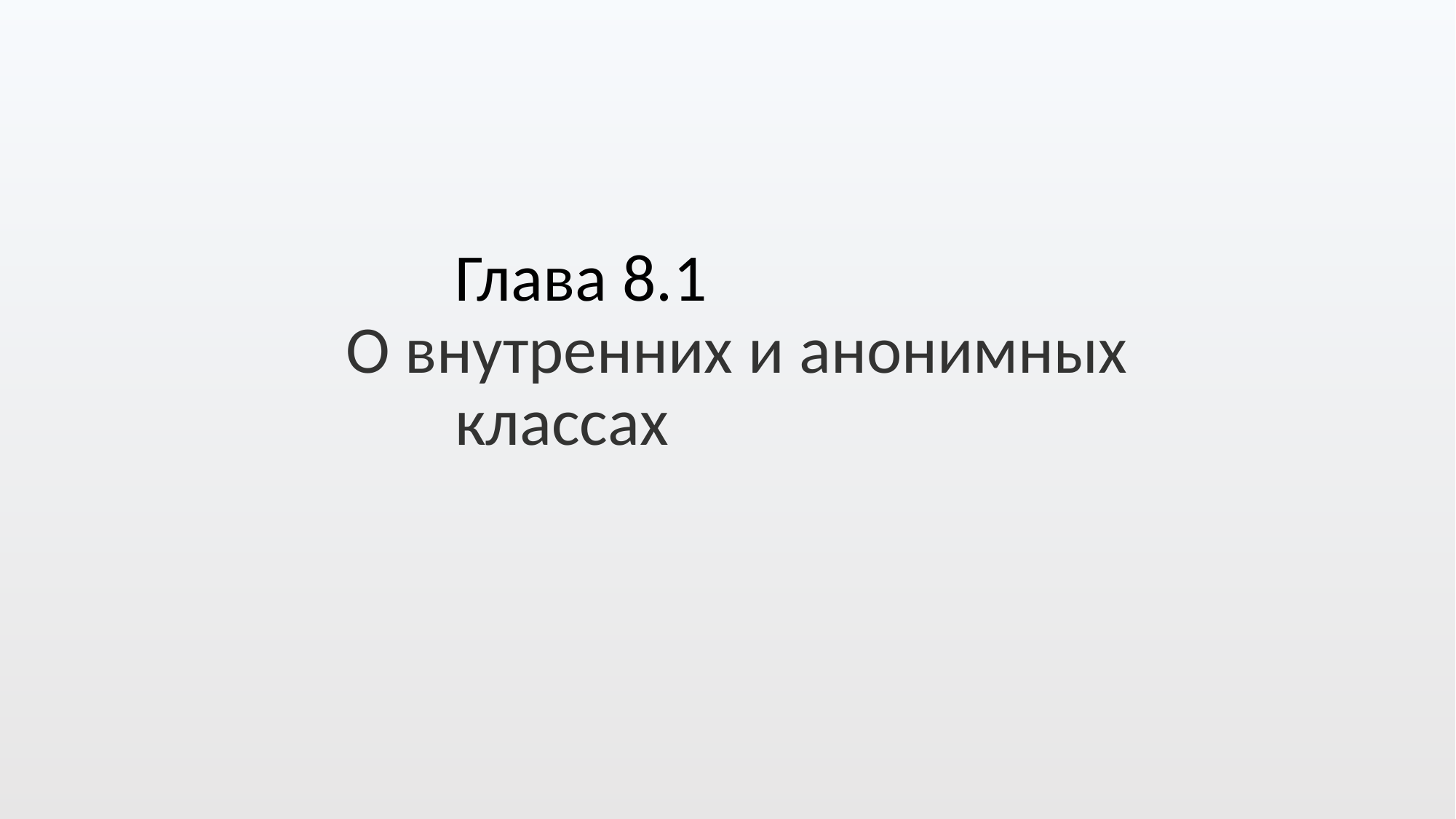

Глава 8.1
О внутренних и анонимных 		классах